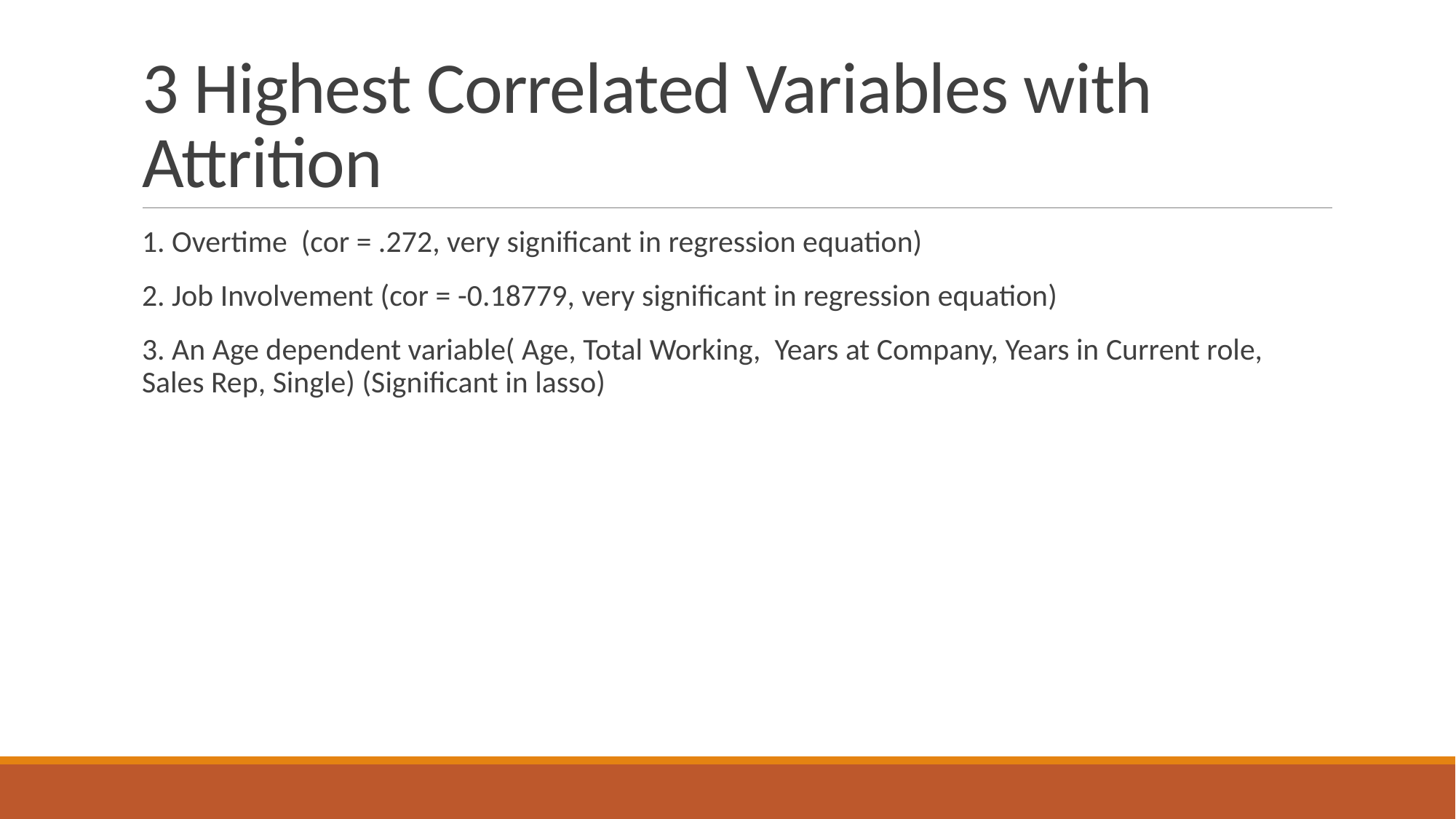

# 3 Highest Correlated Variables with Attrition
1. Overtime  (cor = .272, very significant in regression equation)
2. Job Involvement (cor = -0.18779, very significant in regression equation)
3. An Age dependent variable( Age, Total Working,  Years at Company, Years in Current role, Sales Rep, Single) (Significant in lasso)